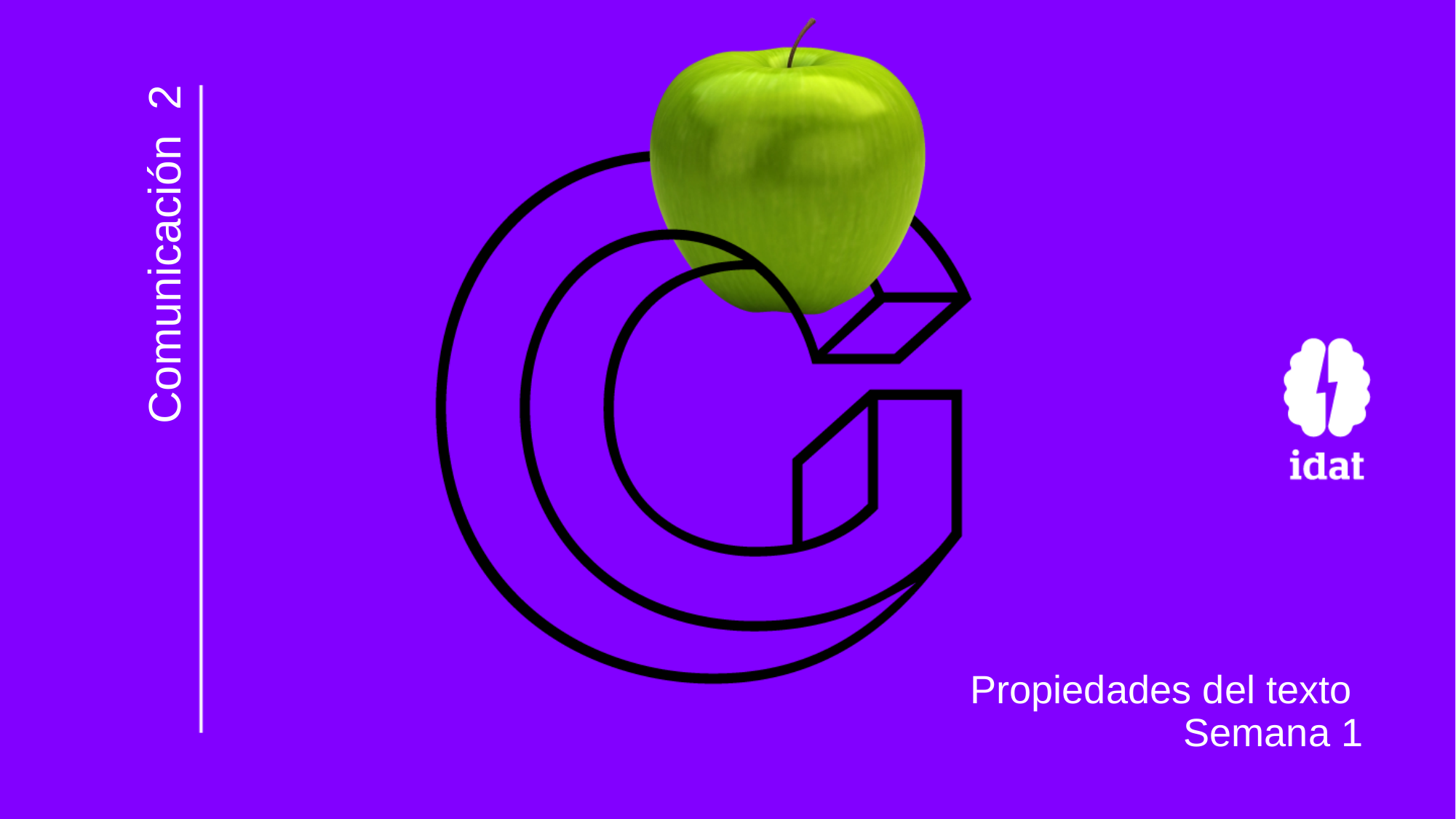

# Comunicación  2
Propiedades del texto
Semana 1